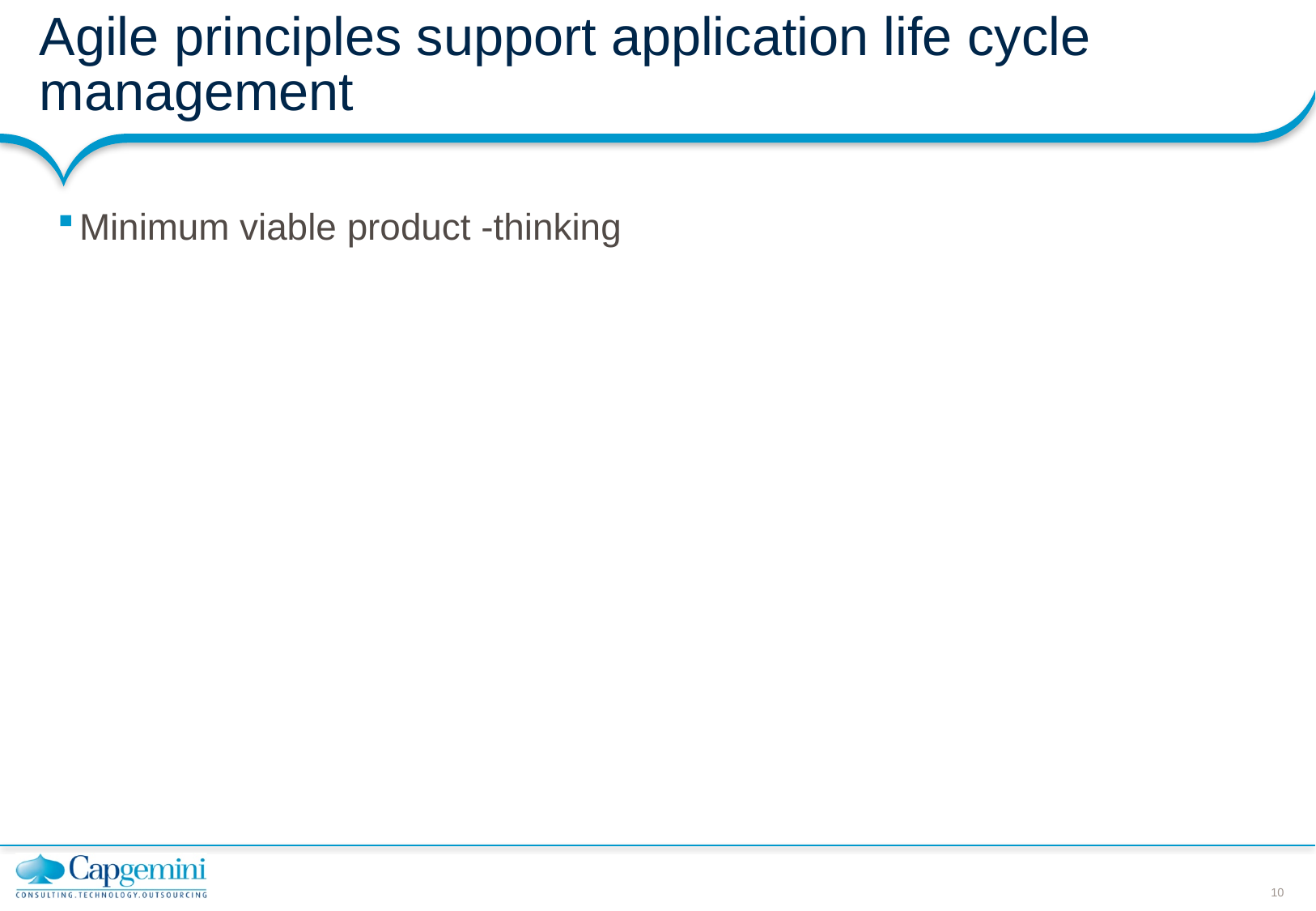

# Agile principles support application life cycle management
Minimum viable product -thinking